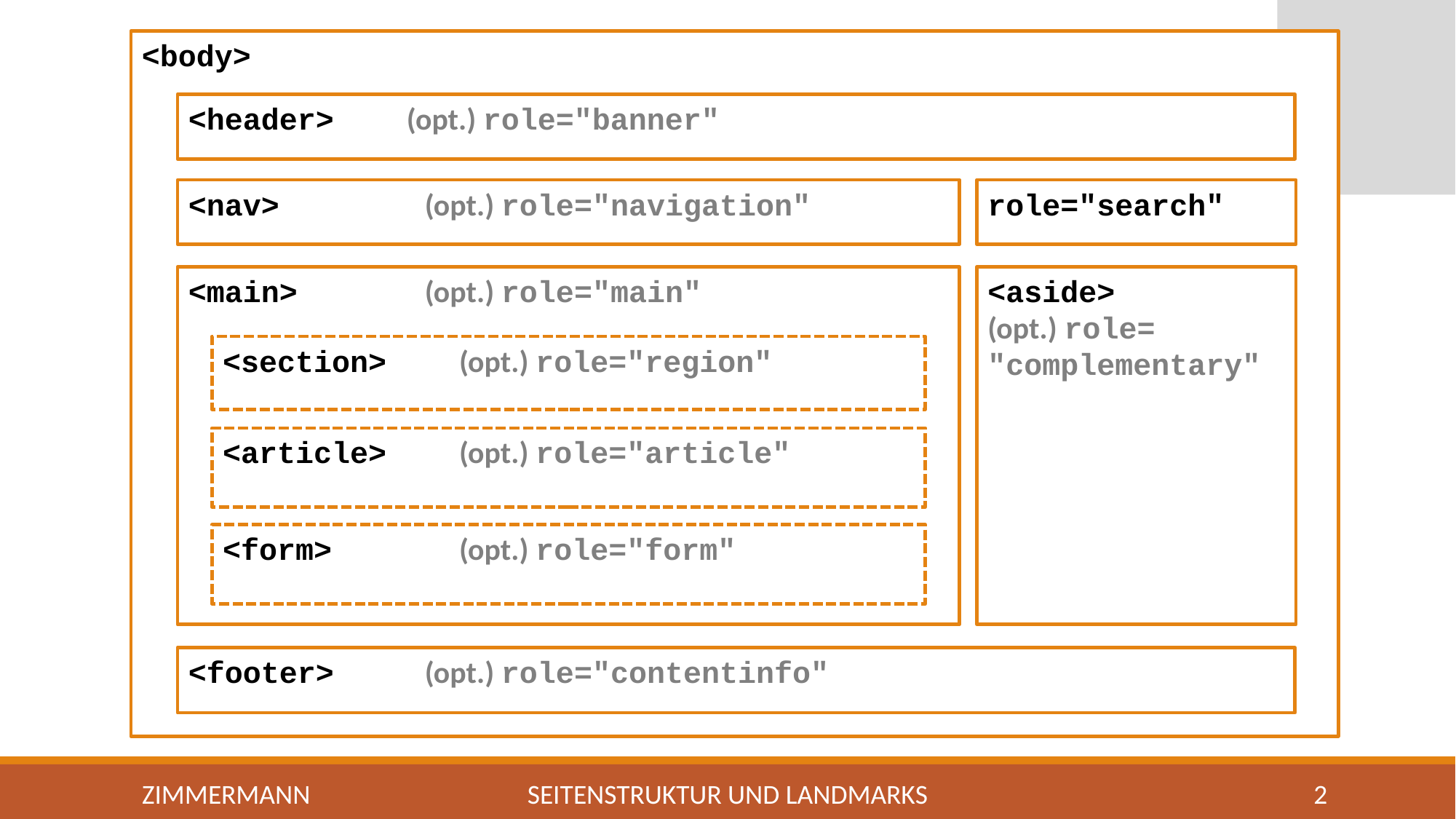

# HTML5 Landmarks
<body>
<header>	(opt.) role="banner"
<nav>		 (opt.) role="navigation"
role="search"
<main>	 (opt.) role="main"
<aside>
(opt.) role=
"complementary"
<section>	 (opt.) role="region"
<article>	 (opt.) role="article"
<form>	 (opt.) role="form"
<footer>	 (opt.) role="contentinfo"
Zimmermann
Seitenstruktur und Landmarks
2